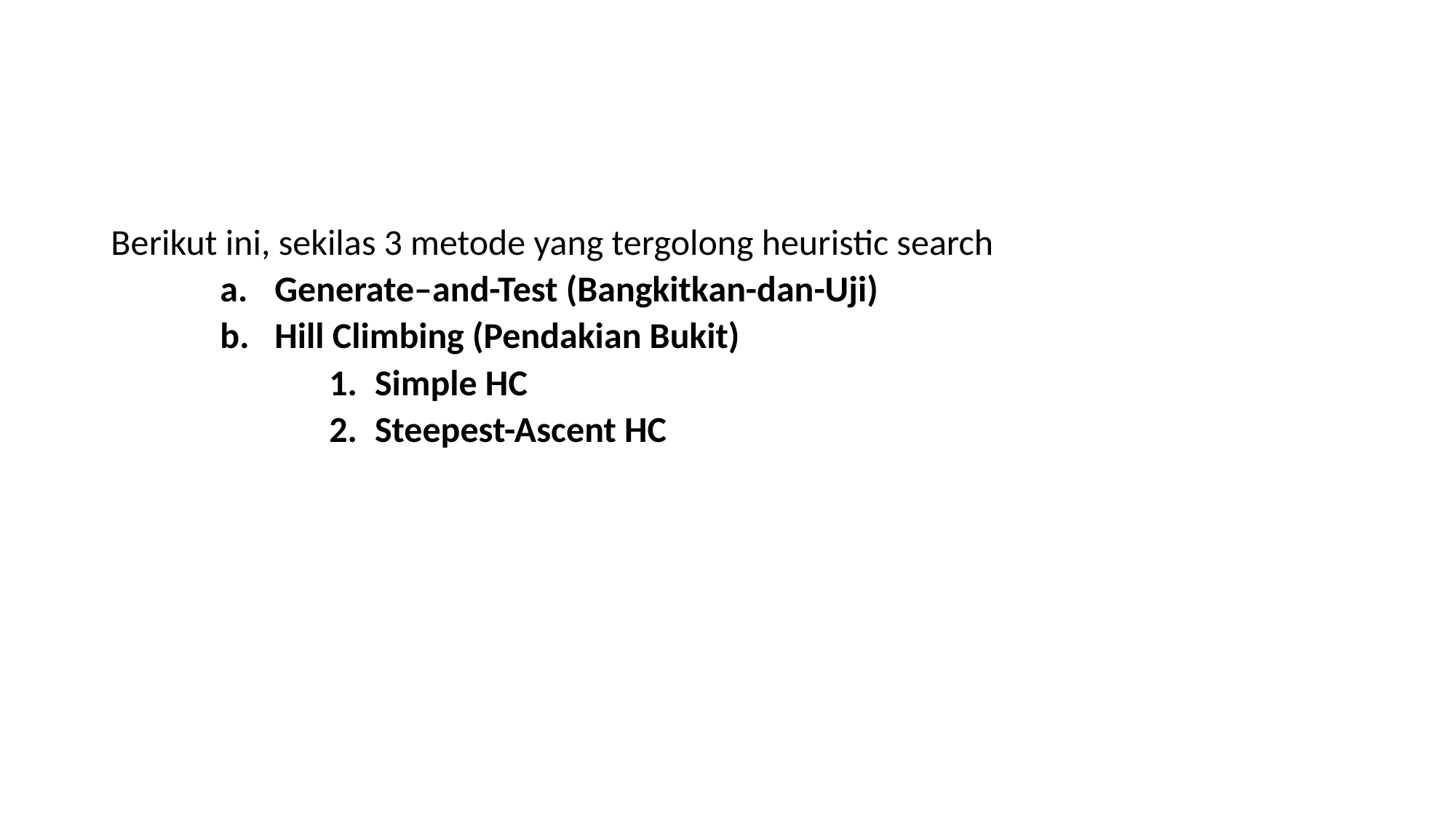

#
Berikut ini, sekilas 3 metode yang tergolong heuristic search
Generate–and-Test (Bangkitkan-dan-Uji)
Hill Climbing (Pendakian Bukit)
Simple HC
Steepest-Ascent HC